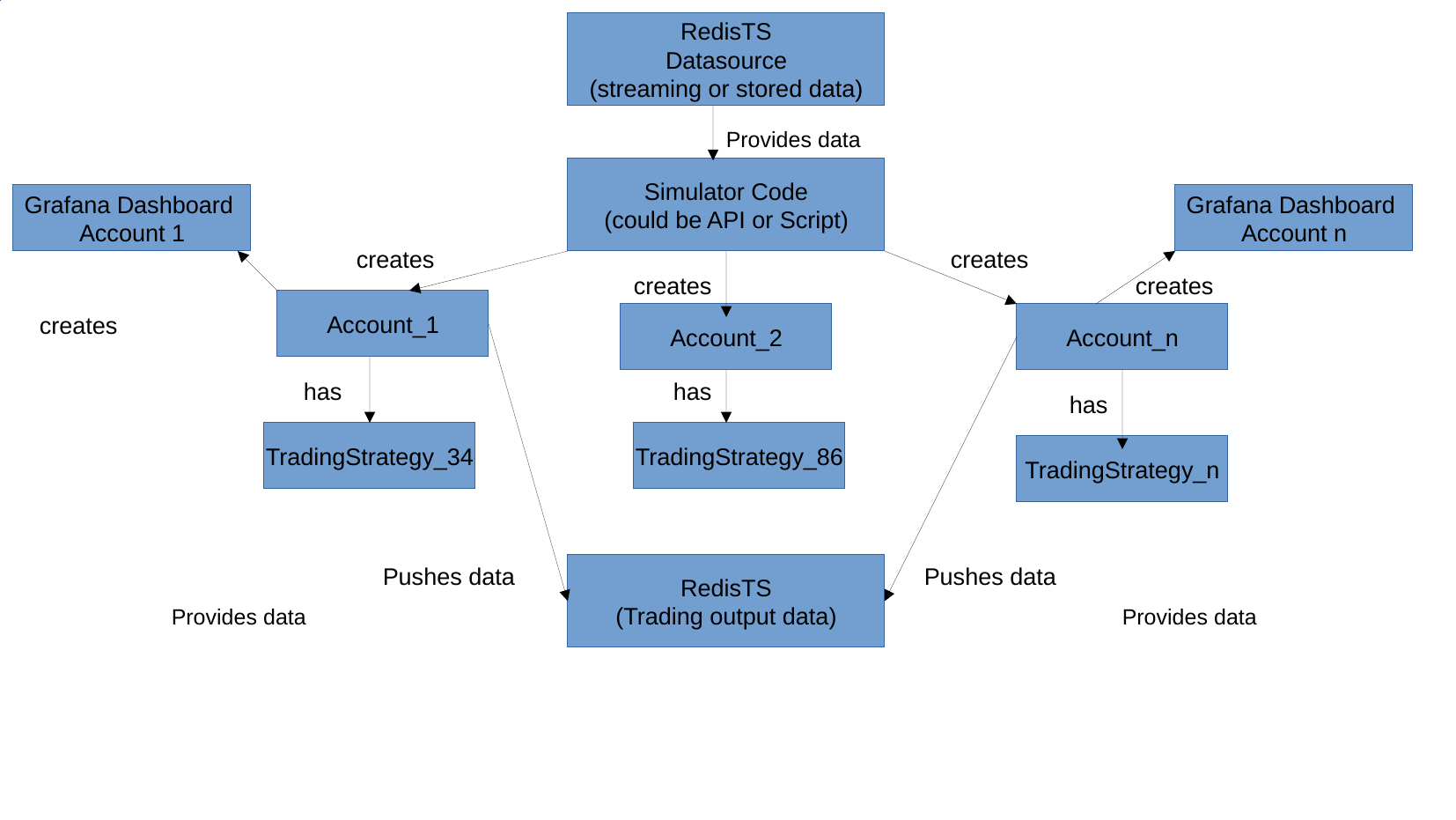

RedisTS
Datasource
(streaming or stored data)

Provides data
Simulator Code
(could be API or Script)
Grafana Dashboard
Account 1
Grafana Dashboard
Account n
creates
creates

creates
creates
Account_1
creates
Account_2
Account_n

has
has

has
TradingStrategy_34
TradingStrategy_86
TradingStrategy_n
Pushes data
Pushes data
RedisTS
(Trading output data)
Provides data
Provides data